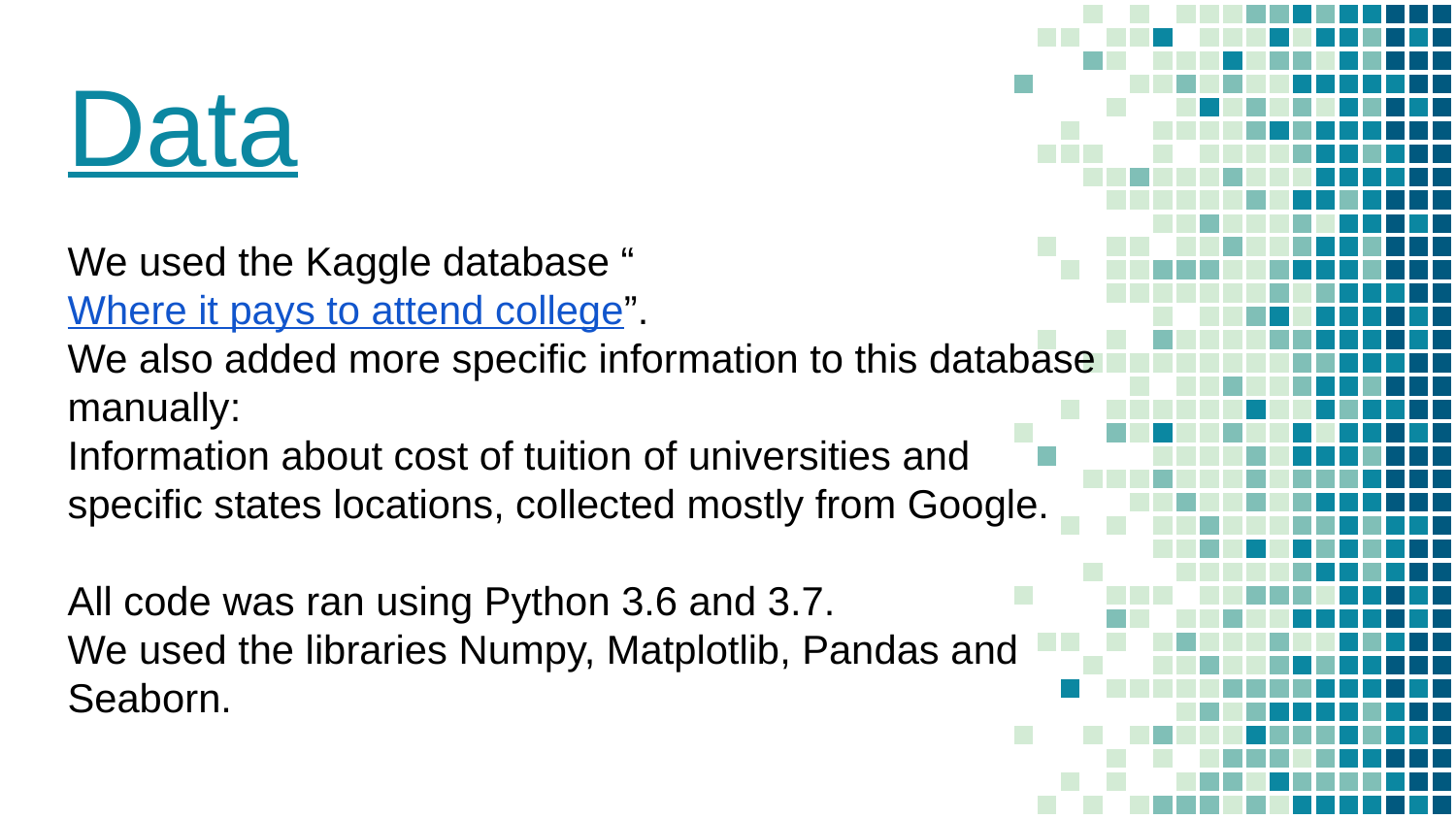

# Data
We used the Kaggle database “Where it pays to attend college”.
We also added more specific information to this database manually:
Information about cost of tuition of universities and specific states locations, collected mostly from Google.

All code was ran using Python 3.6 and 3.7.
We used the libraries Numpy, Matplotlib, Pandas and Seaborn.